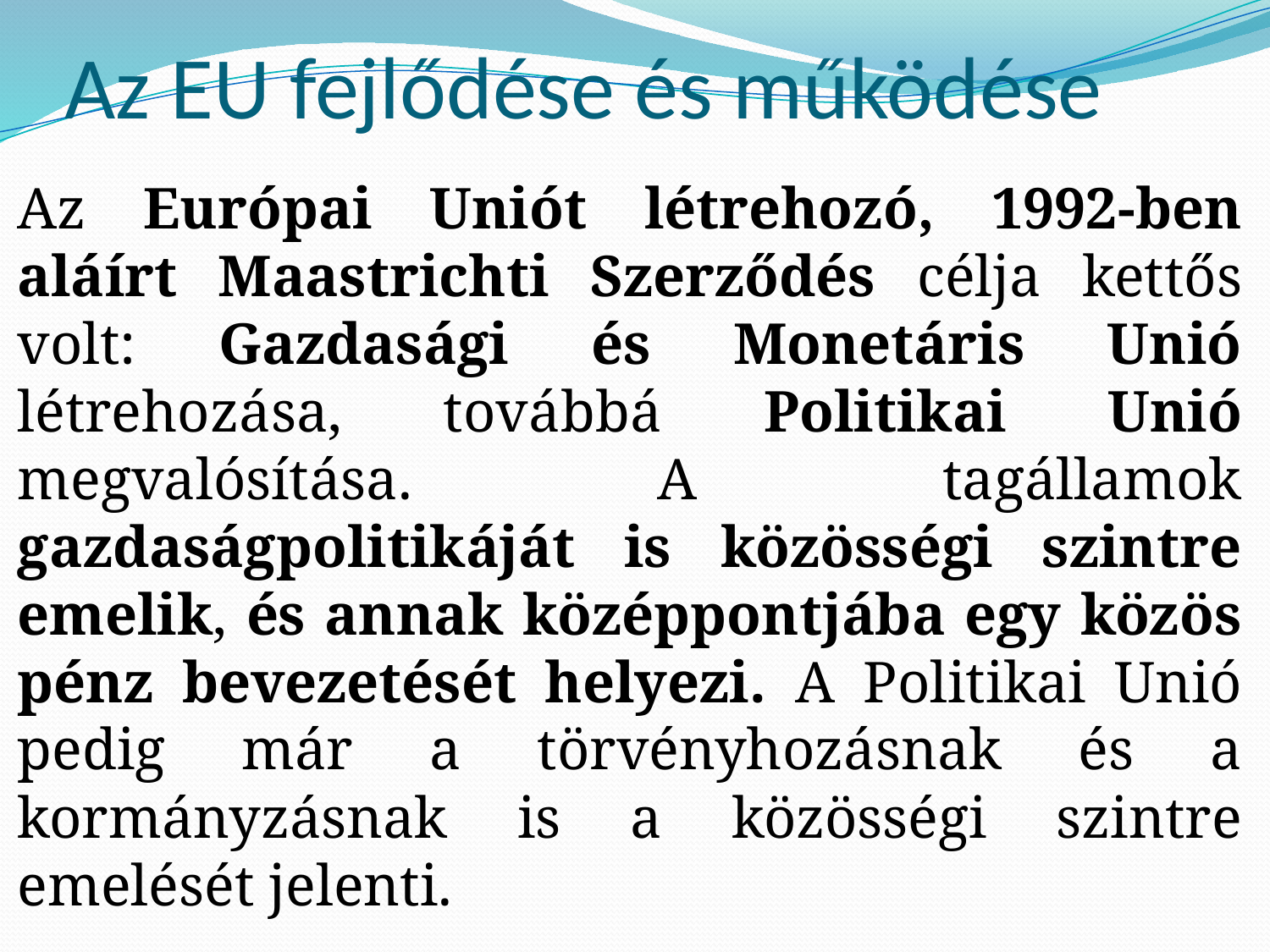

# Az EU fejlődése és működése
Az Európai Uniót létrehozó, 1992-ben aláírt Maastrichti Szerződés célja kettős volt: Gazdasági és Monetáris Unió létrehozása, továbbá Politikai Unió megvalósítása. A tagállamok gazdaságpolitikáját is közösségi szintre emelik, és annak középpontjába egy közös pénz bevezetését helyezi. A Politikai Unió pedig már a törvényhozásnak és a kormányzásnak is a közösségi szintre emelését jelenti.